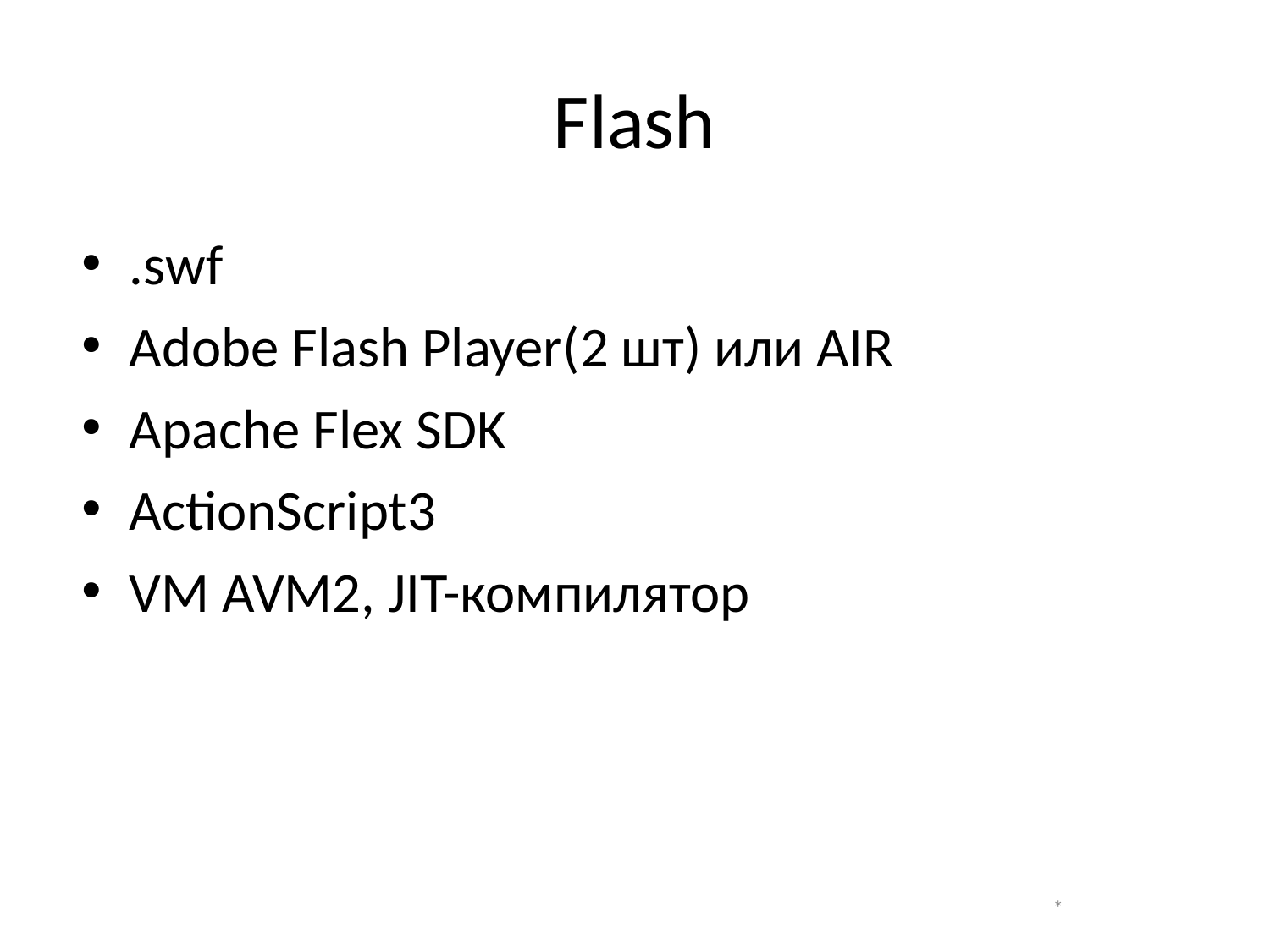

# Flash
.swf
Adobe Flash Player(2 шт) или AIR
Apache Flex SDK
ActionScript3
VM AVM2, JIT-компилятор